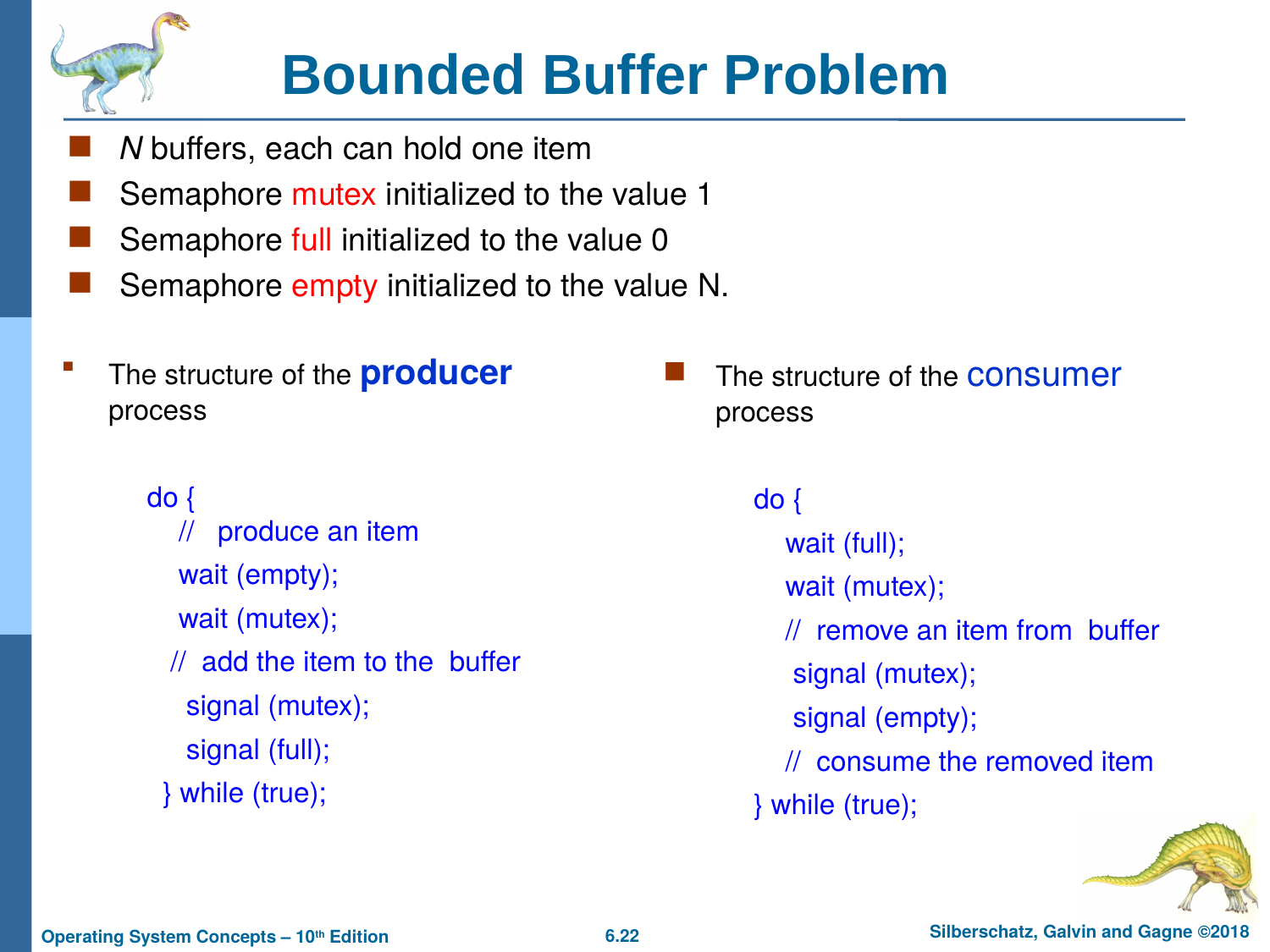

# Bounded Buffer Problem
N buffers, each can hold one item
Semaphore mutex initialized to the value 1
Semaphore full initialized to the value 0
Semaphore empty initialized to the value N.

The structure of the producer process

           do {
         //   produce an item
               wait (empty);
               wait (mutex);
              //  add the item to the  buffer
                signal (mutex);
                signal (full);
             } while (true);
The structure of the consumer process

           do {
               wait (full);
               wait (mutex);
               //  remove an item from  buffer
                signal (mutex);
                signal (empty);
               //  consume the removed item
           } while (true);